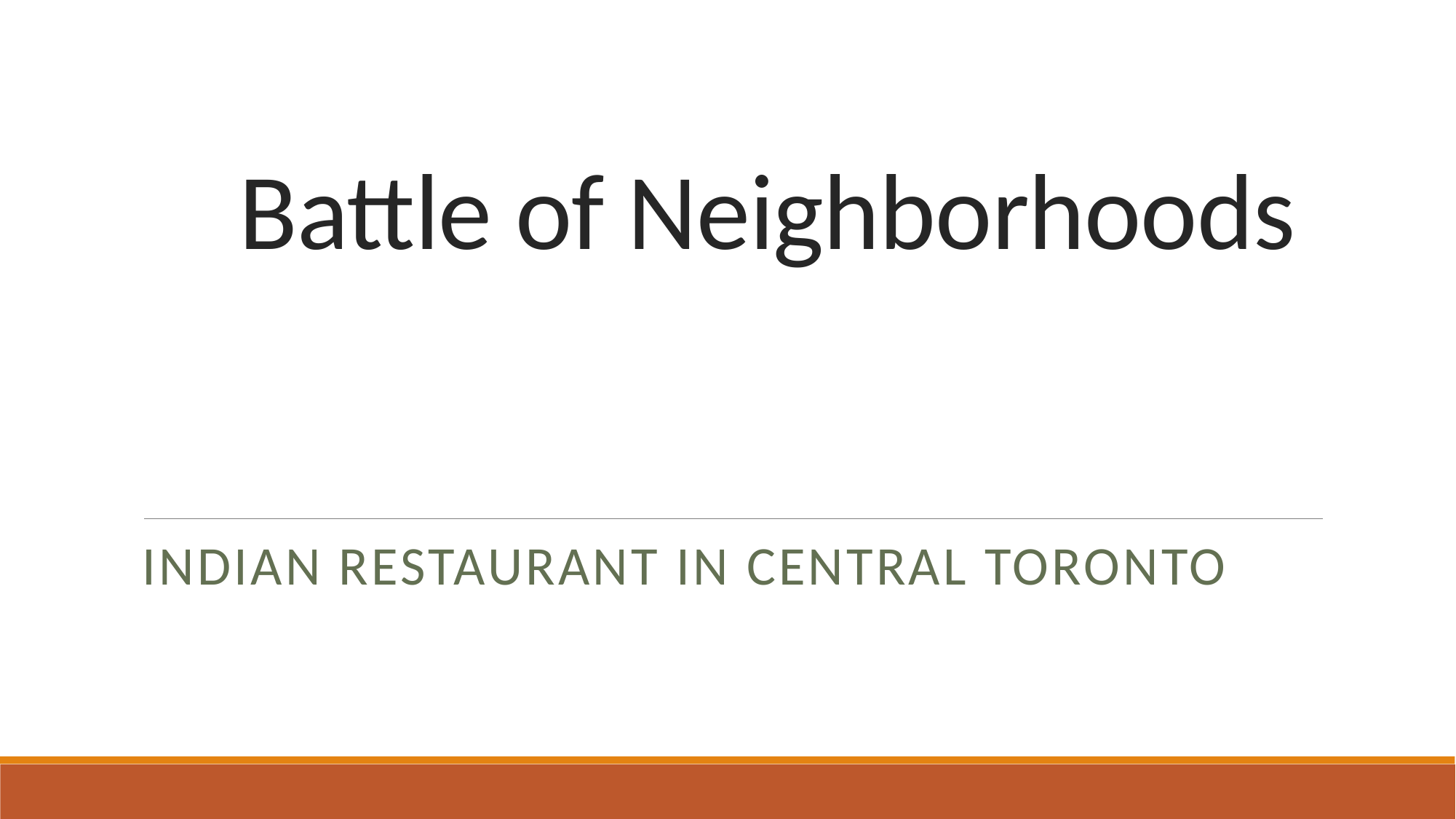

# Battle of Neighborhoods
Indian restaurant in Central Toronto